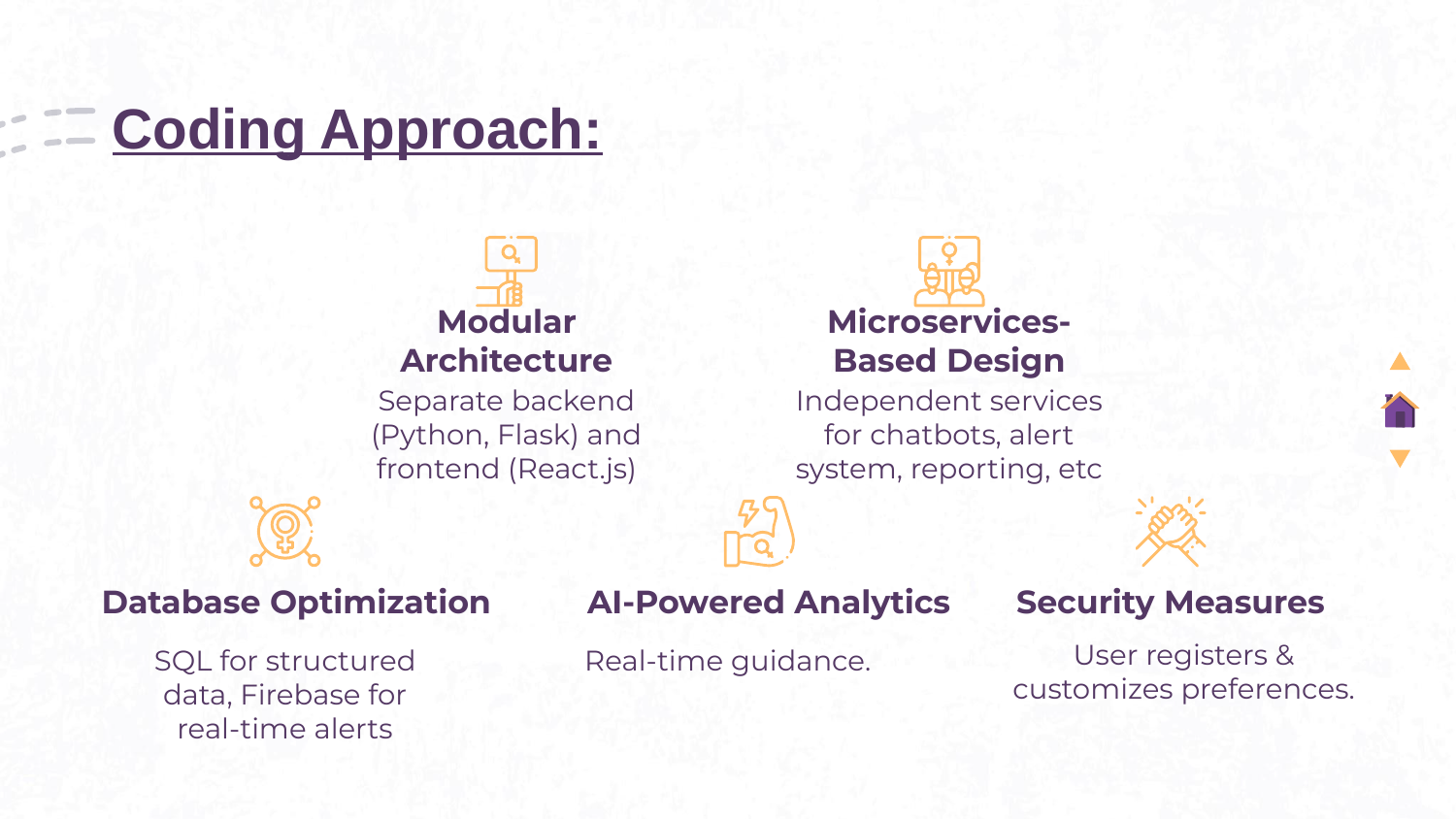

# Coding Approach:

Modular Architecture
Microservices-Based Design

Separate backend (Python, Flask) and frontend (React.js)
Independent services for chatbots, alert system, reporting, etc

Database Optimization
AI-Powered Analytics
Security Measures
User registers & customizes preferences.
SQL for structured data, Firebase for real-time alerts
Real-time guidance.